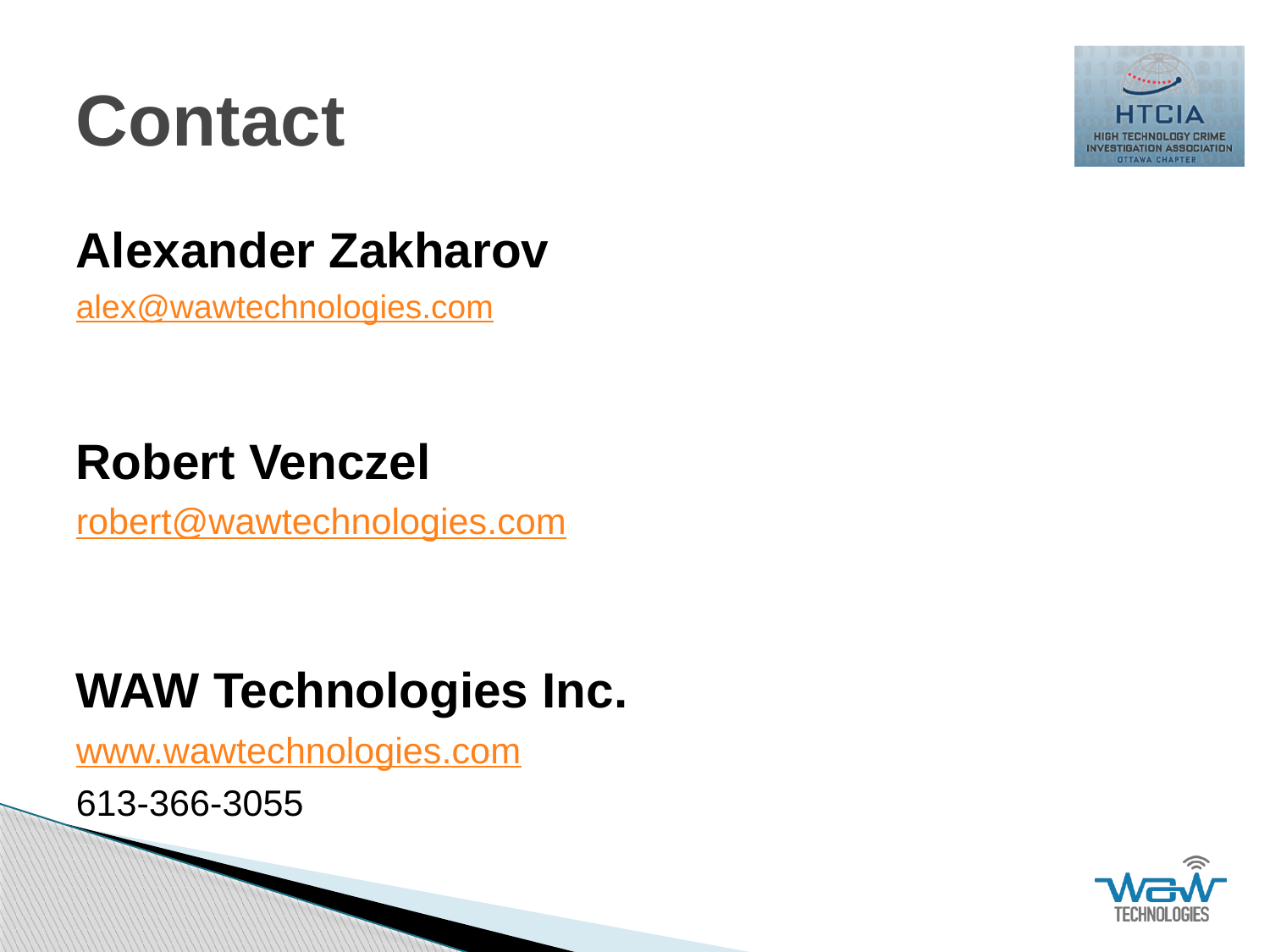

# Contact
Alexander Zakharov
alex@wawtechnologies.com

Robert Venczel
robert@wawtechnologies.com

WAW Technologies Inc.
www.wawtechnologies.com
613-366-3055